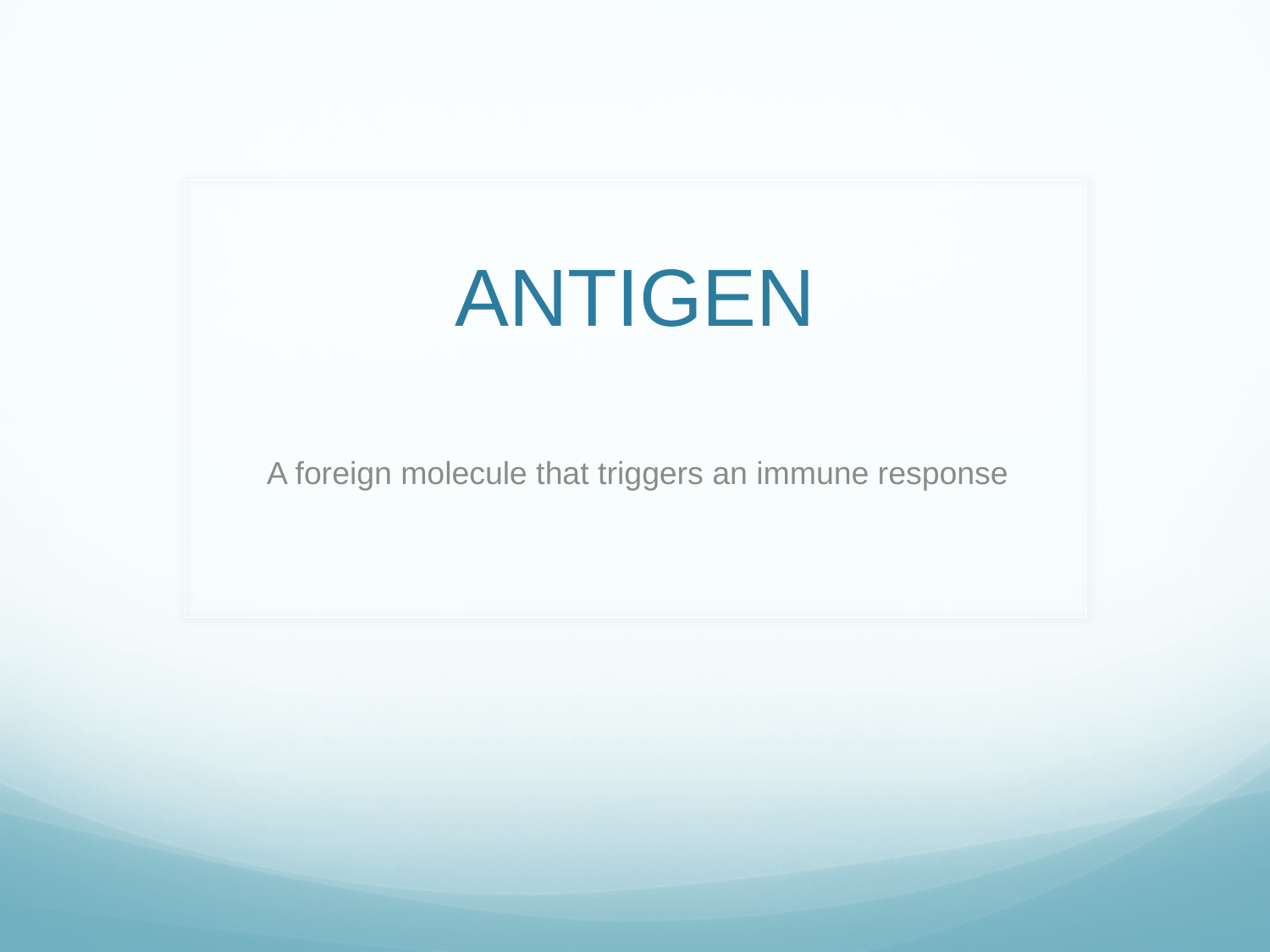

# ANTIGEN
A foreign molecule that triggers an immune response